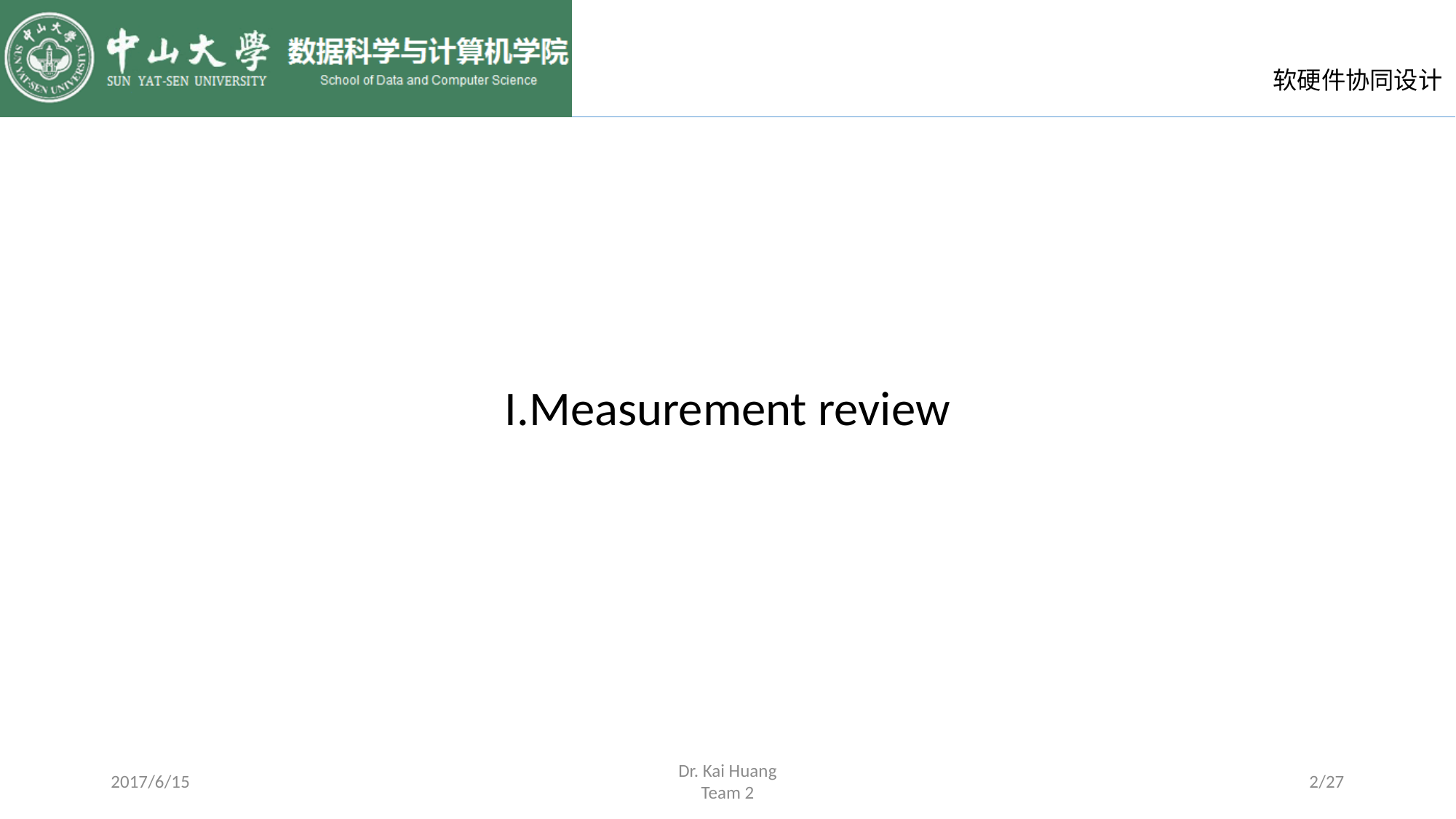

I.Measurement review
2017/6/15
Dr. Kai Huang
Team 2
2/27